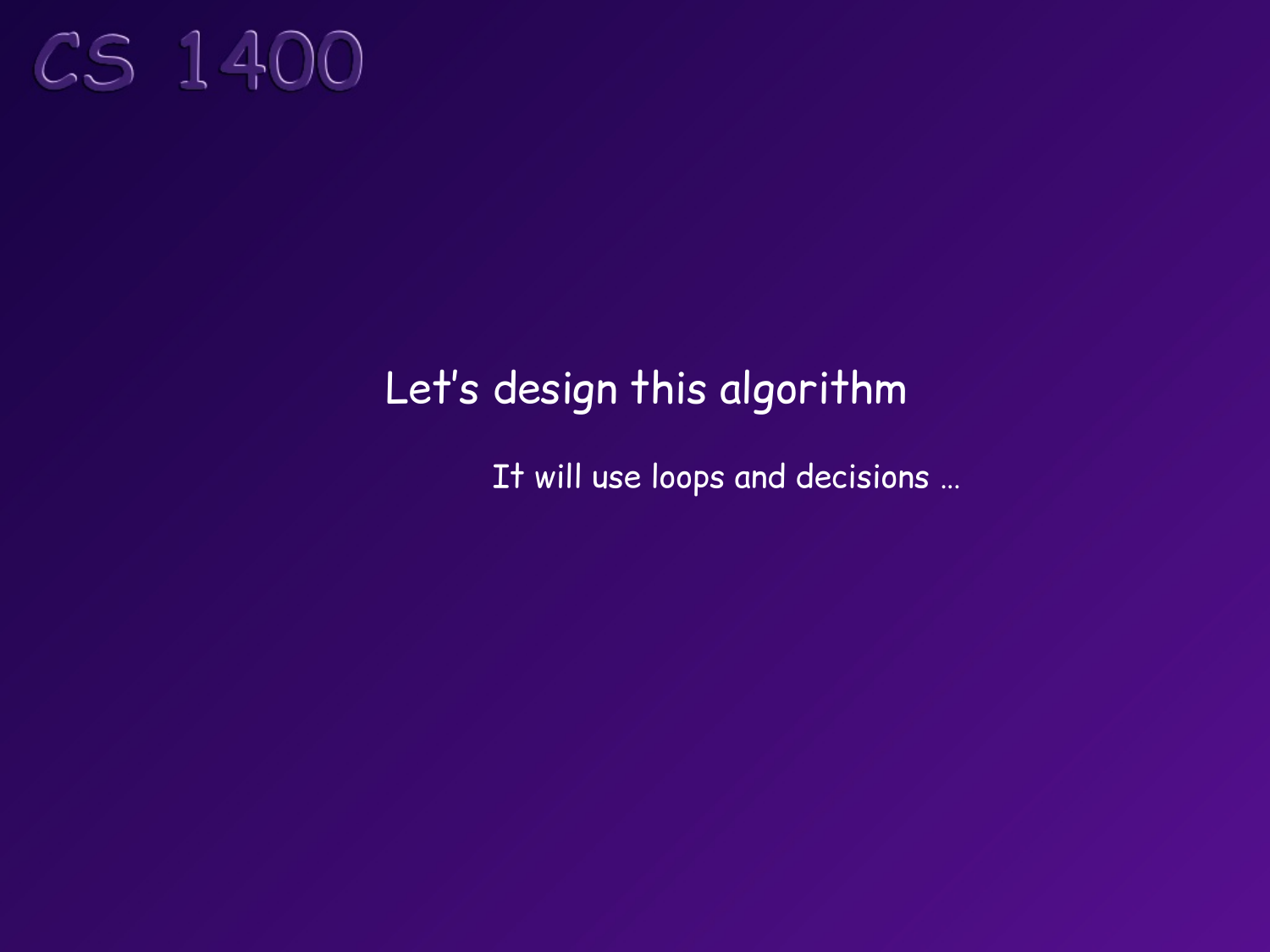

Let’s design this algorithm
It will use loops and decisions …